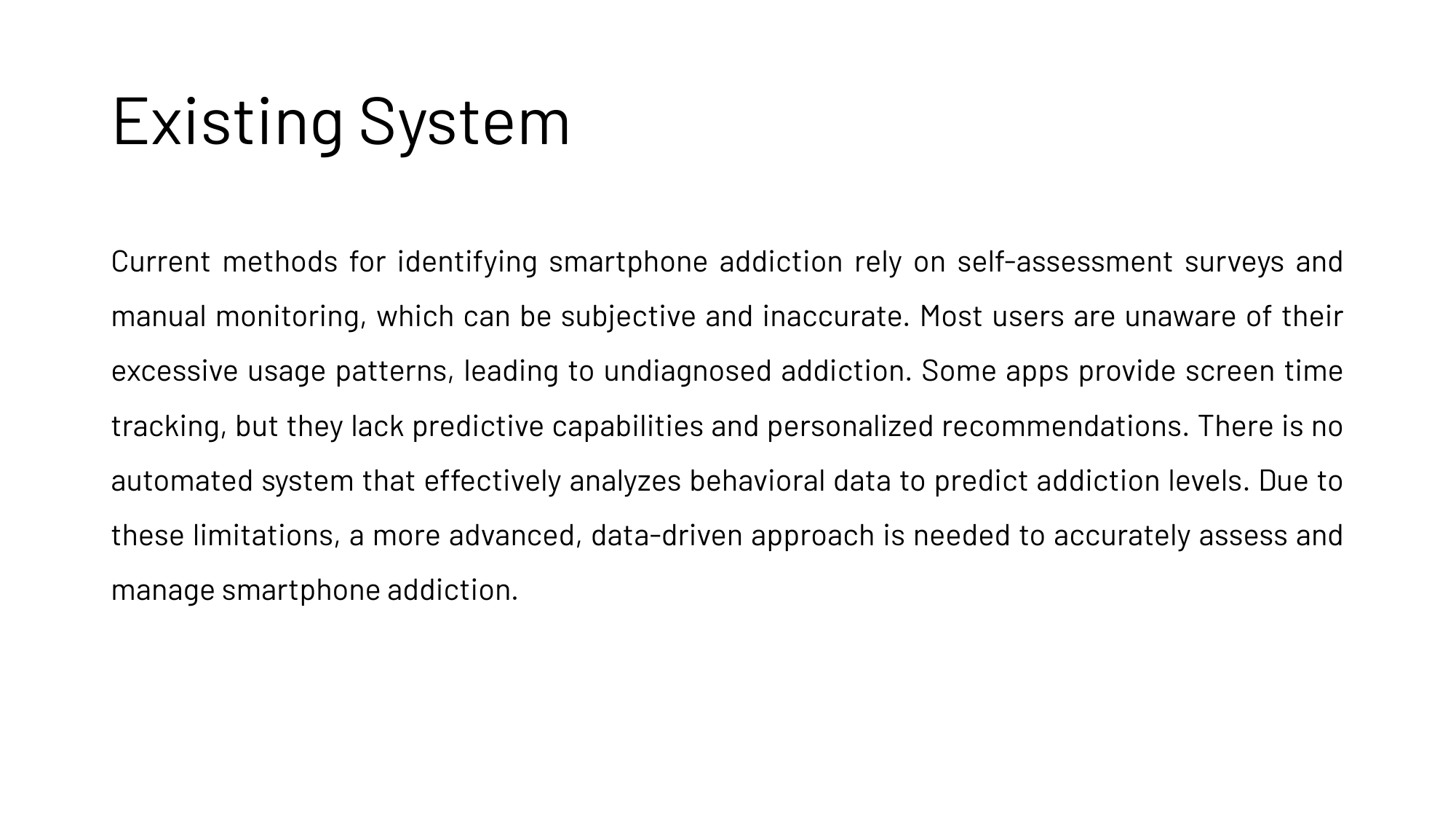

# Existing System
Current methods for identifying smartphone addiction rely on self-assessment surveys and manual monitoring, which can be subjective and inaccurate. Most users are unaware of their excessive usage patterns, leading to undiagnosed addiction. Some apps provide screen time tracking, but they lack predictive capabilities and personalized recommendations. There is no automated system that effectively analyzes behavioral data to predict addiction levels. Due to these limitations, a more advanced, data-driven approach is needed to accurately assess and manage smartphone addiction.